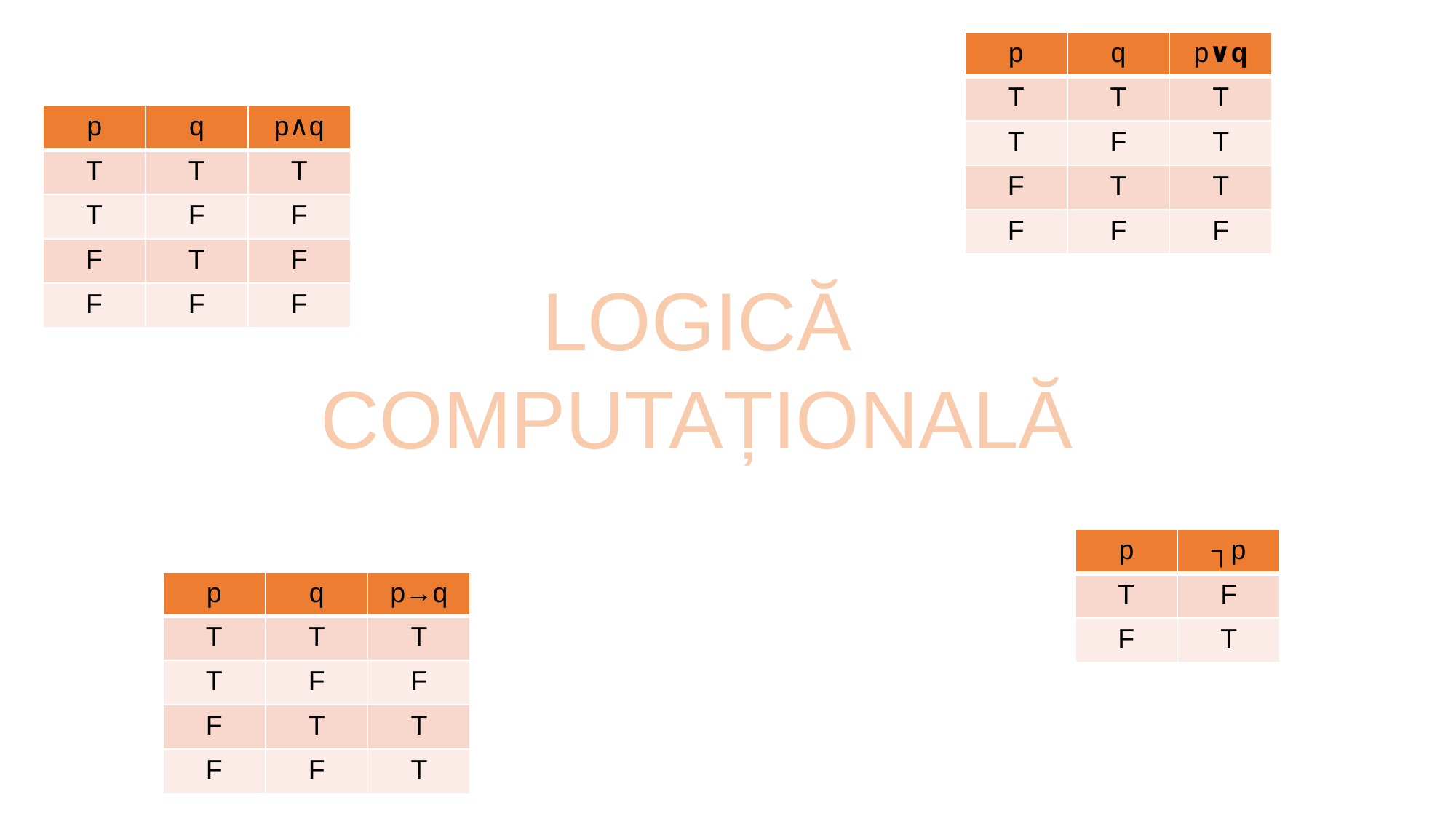

| p | q | p∨q |
| --- | --- | --- |
| T | T | T |
| T | F | T |
| F | T | T |
| F | F | F |
| p | q | p∧q |
| --- | --- | --- |
| T | T | T |
| T | F | F |
| F | T | F |
| F | F | F |
LOGICĂ COMPUTAȚIONALĂ
| p | ┐p |
| --- | --- |
| T | F |
| F | T |
| p | q | p→q |
| --- | --- | --- |
| T | T | T |
| T | F | F |
| F | T | T |
| F | F | T |